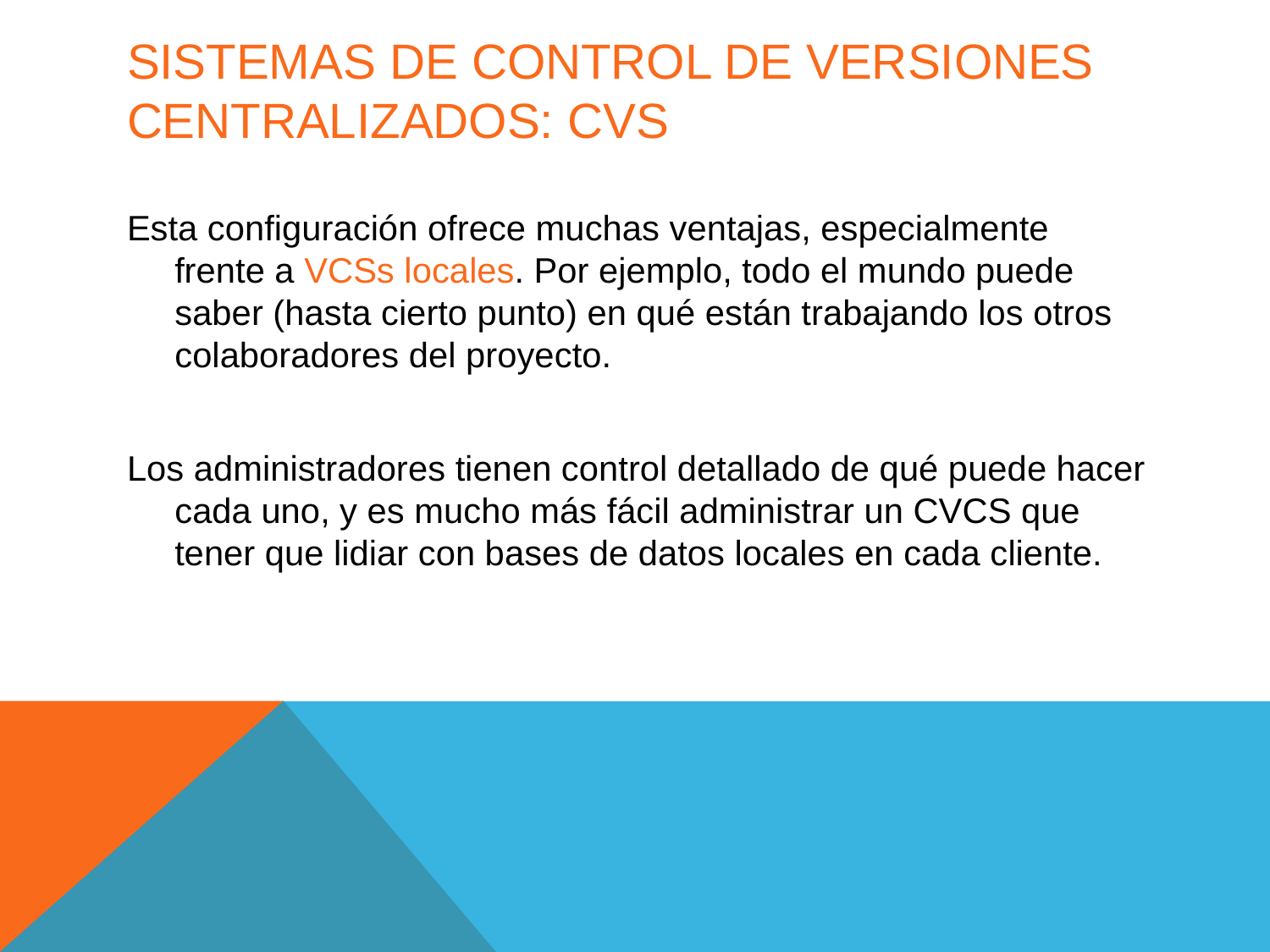

# SISTEMAS DE CONTROL DE VERSIONES CENTRALIZADOS: CVS
Esta configuración ofrece muchas ventajas, especialmente frente a VCSs locales. Por ejemplo, todo el mundo puede saber (hasta cierto punto) en qué están trabajando los otros colaboradores del proyecto.

Los administradores tienen control detallado de qué puede hacer cada uno, y es mucho más fácil administrar un CVCS que tener que lidiar con bases de datos locales en cada cliente.